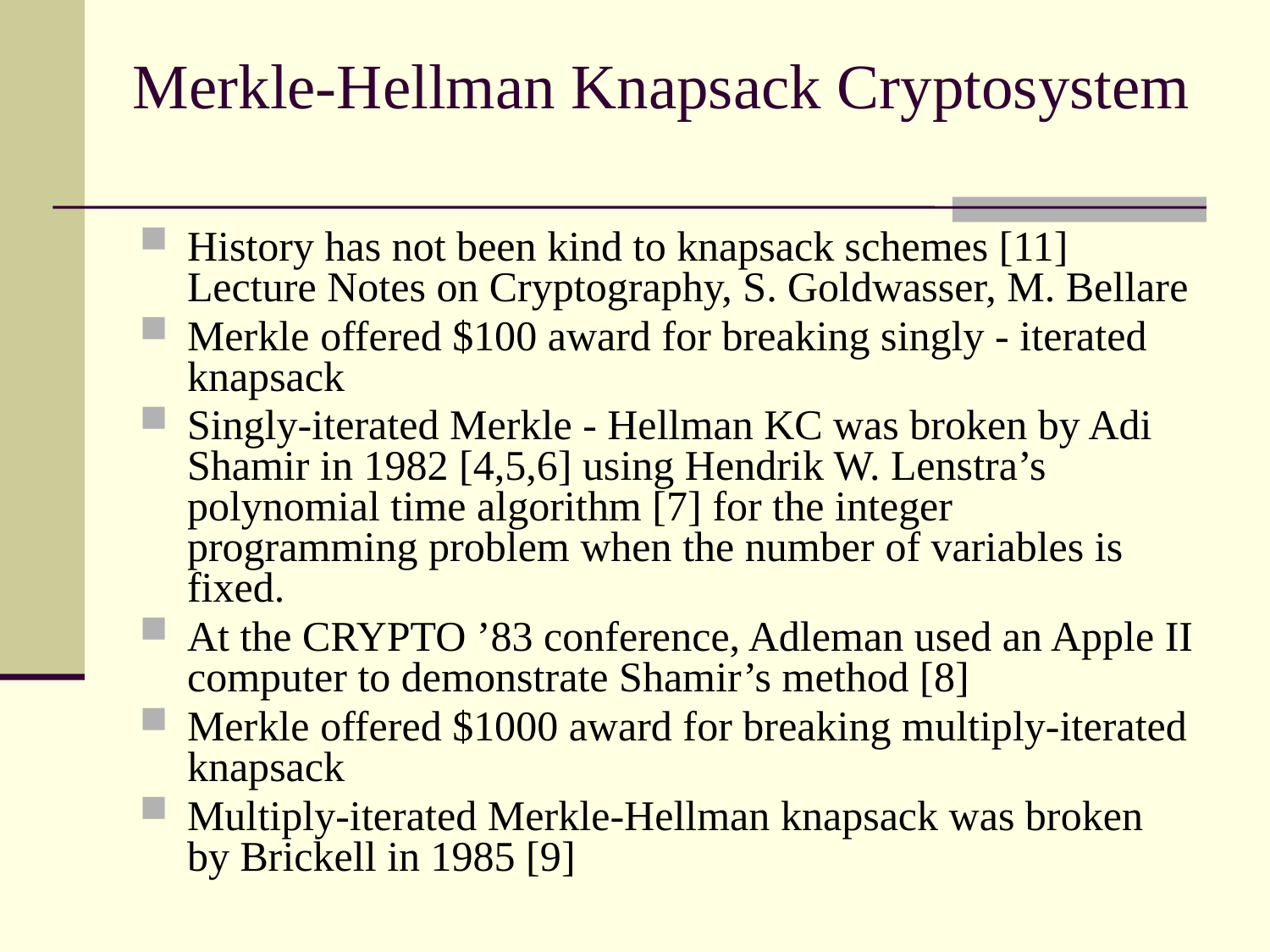

# Merkle-Hellman Knapsack Cryptosystem
History has not been kind to knapsack schemes [11] Lecture Notes on Cryptography, S. Goldwasser, M. Bellare
Merkle offered $100 award for breaking singly - iterated knapsack
Singly-iterated Merkle - Hellman KC was broken by Adi Shamir in 1982 [4,5,6] using Hendrik W. Lenstra’s polynomial time algorithm [7] for the integer programming problem when the number of variables is fixed.
At the CRYPTO ’83 conference, Adleman used an Apple II computer to demonstrate Shamir’s method [8]
Merkle offered $1000 award for breaking multiply-iterated knapsack
Multiply-iterated Merkle-Hellman knapsack was broken by Brickell in 1985 [9]